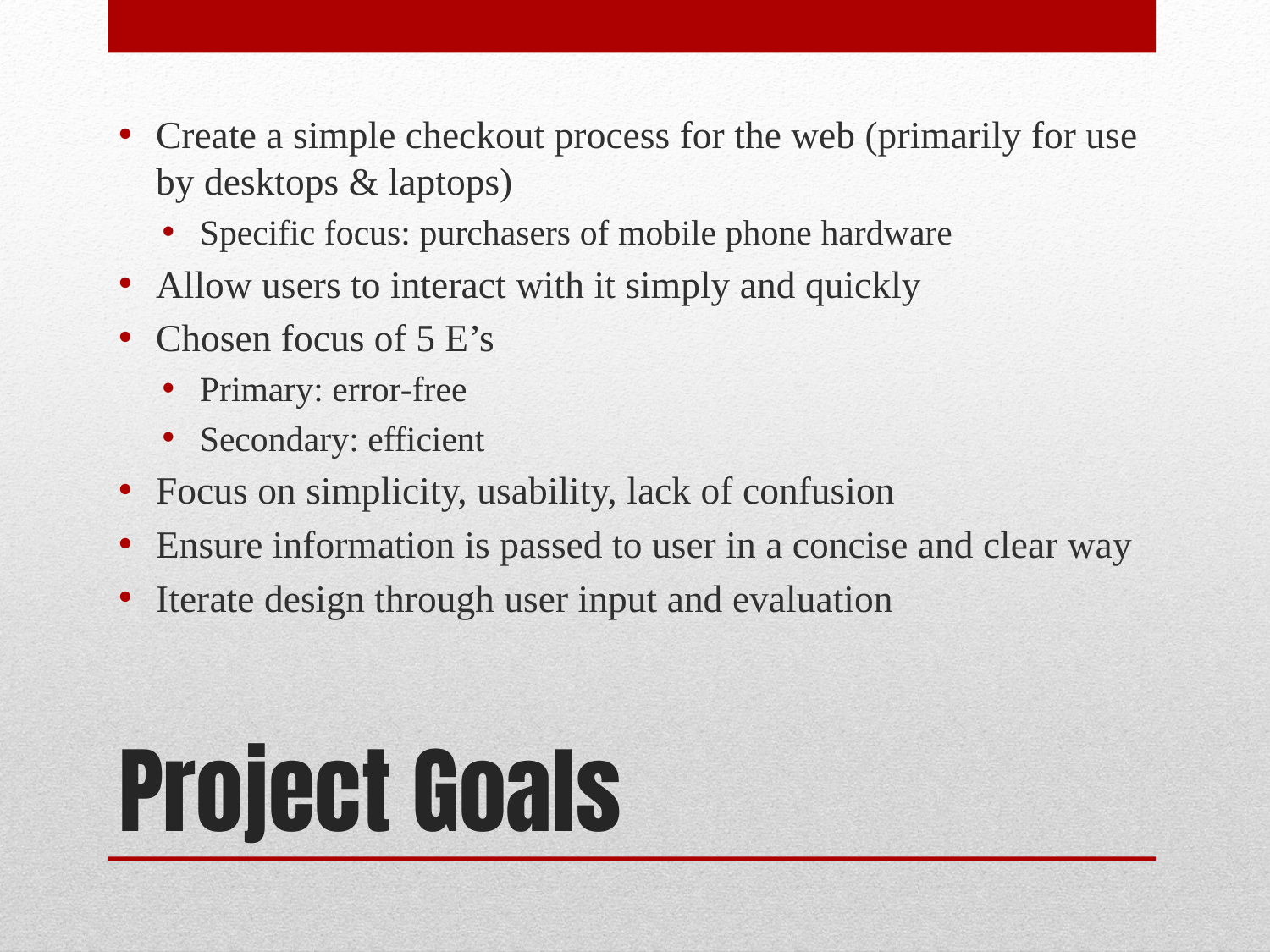

Create a simple checkout process for the web (primarily for use by desktops & laptops)
Specific focus: purchasers of mobile phone hardware
Allow users to interact with it simply and quickly
Chosen focus of 5 E’s
Primary: error-free
Secondary: efficient
Focus on simplicity, usability, lack of confusion
Ensure information is passed to user in a concise and clear way
Iterate design through user input and evaluation
# Project Goals